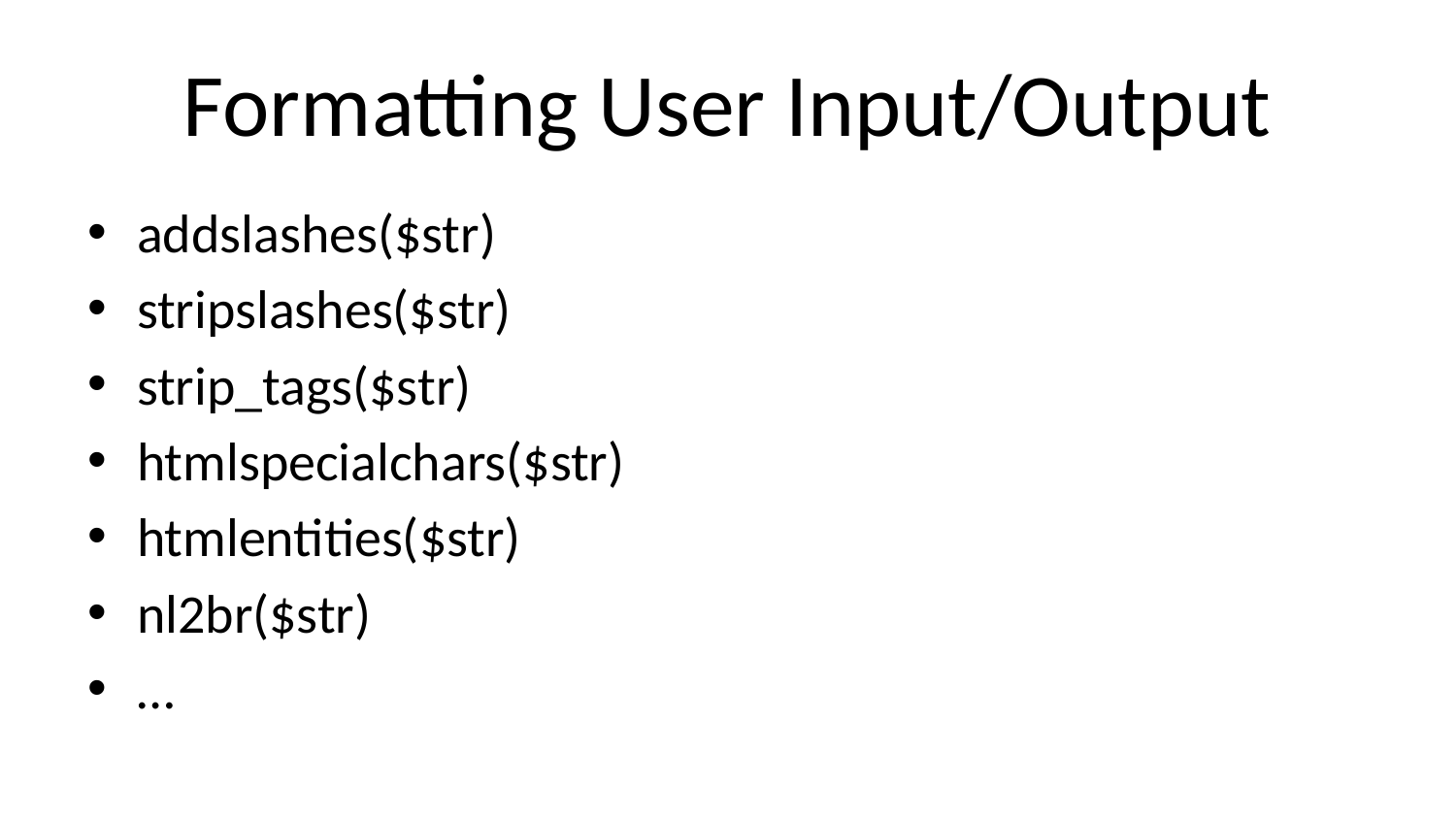

# Formatting User Input/Output
addslashes($str)
stripslashes($str)
strip_tags($str)
htmlspecialchars($str)
htmlentities($str)
nl2br($str)
…